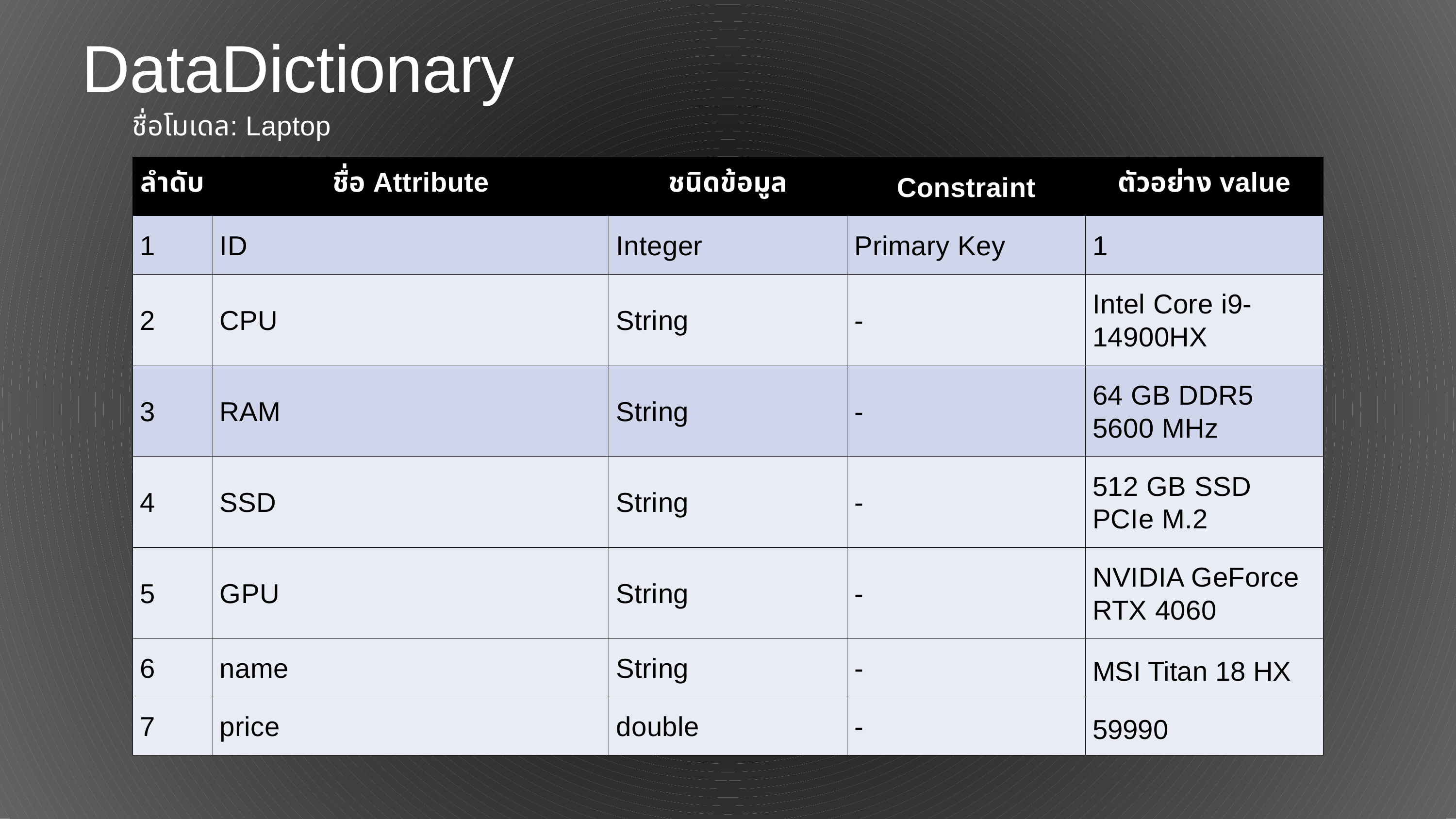

DataDictionary
ชื่อโมเดล: Laptop
| ลำดับ | ชื่อ Attribute | ชนิดข้อมูล | Constraint | ตัวอย่าง value |
| --- | --- | --- | --- | --- |
| 1 | ID | Integer | Primary Key | 1 |
| 2 | CPU | String | - | Intel Core i9-14900HX |
| 3 | RAM | String | - | 64 GB DDR5 5600 MHz |
| 4 | SSD | String | - | 512 GB SSD PCIe M.2 |
| 5 | GPU | String | - | NVIDIA GeForce RTX 4060 |
| 6 | name | String | - | MSI Titan 18 HX |
| 7 | price | double | - | 59990 |